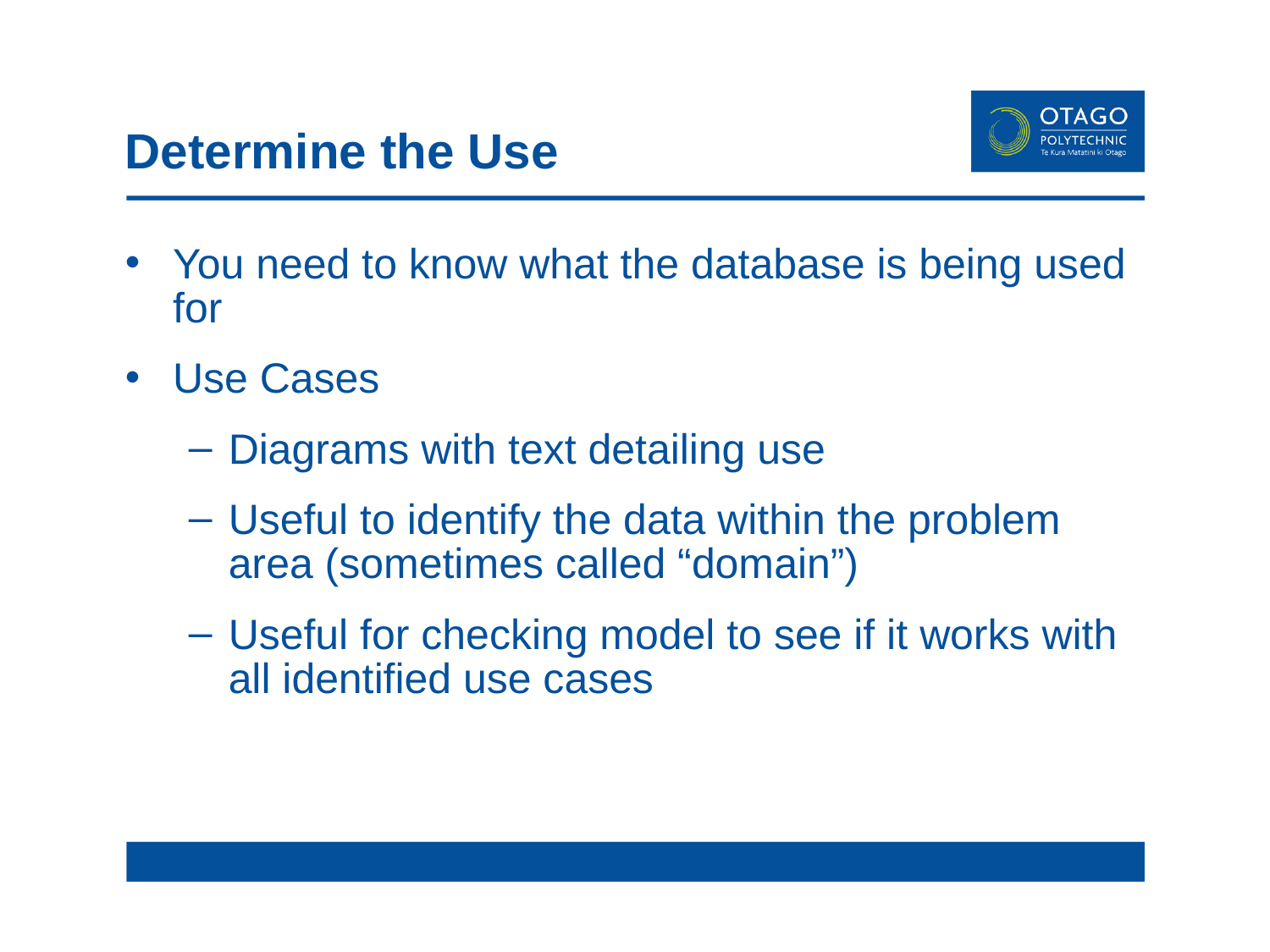

# Determine the Use
You need to know what the database is being used for
Use Cases
Diagrams with text detailing use
Useful to identify the data within the problem area (sometimes called “domain”)
Useful for checking model to see if it works with all identified use cases